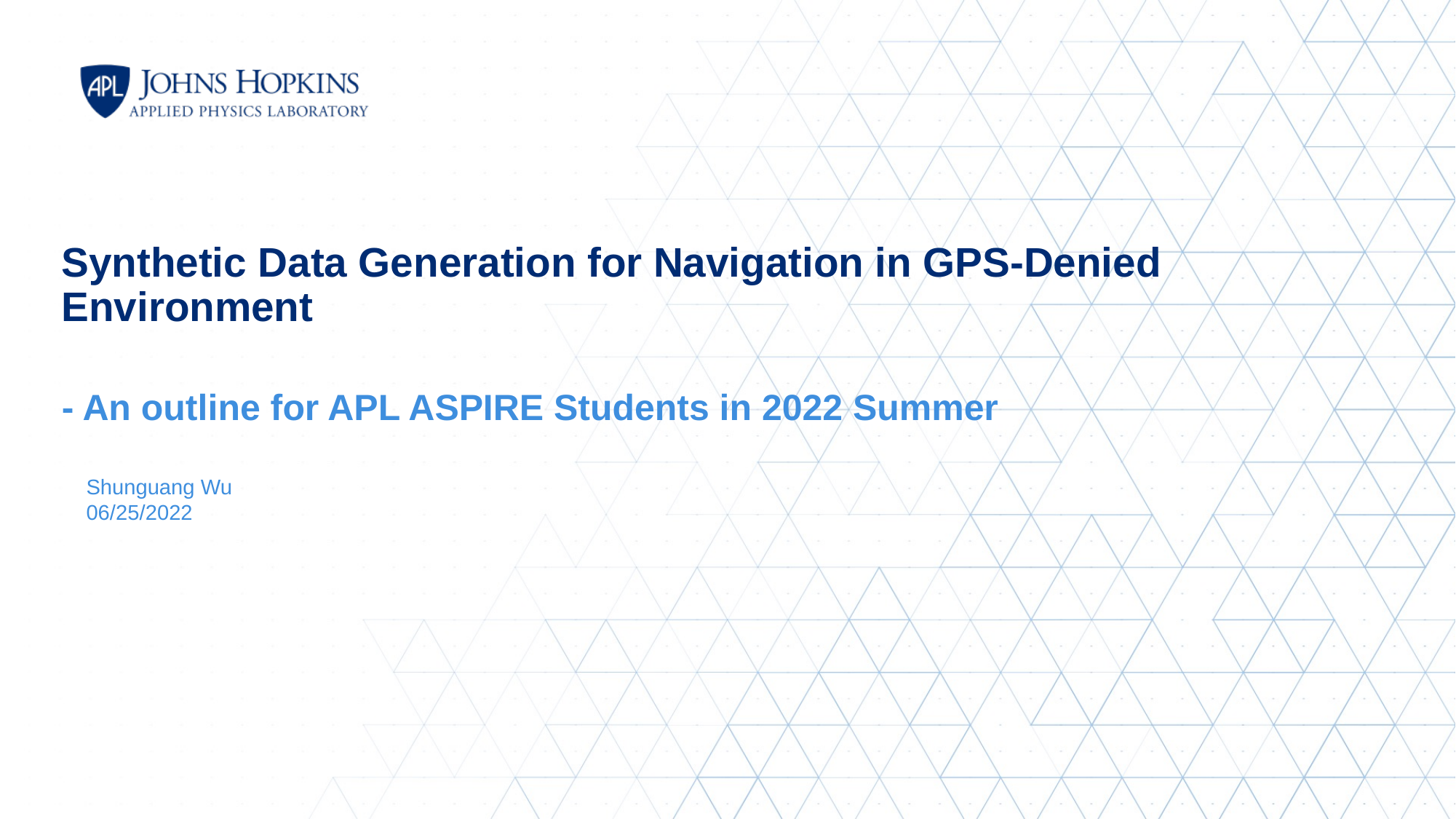

# Synthetic Data Generation for Navigation in GPS-Denied Environment
- An outline for APL ASPIRE Students in 2022 Summer
Shunguang Wu
06/25/2022